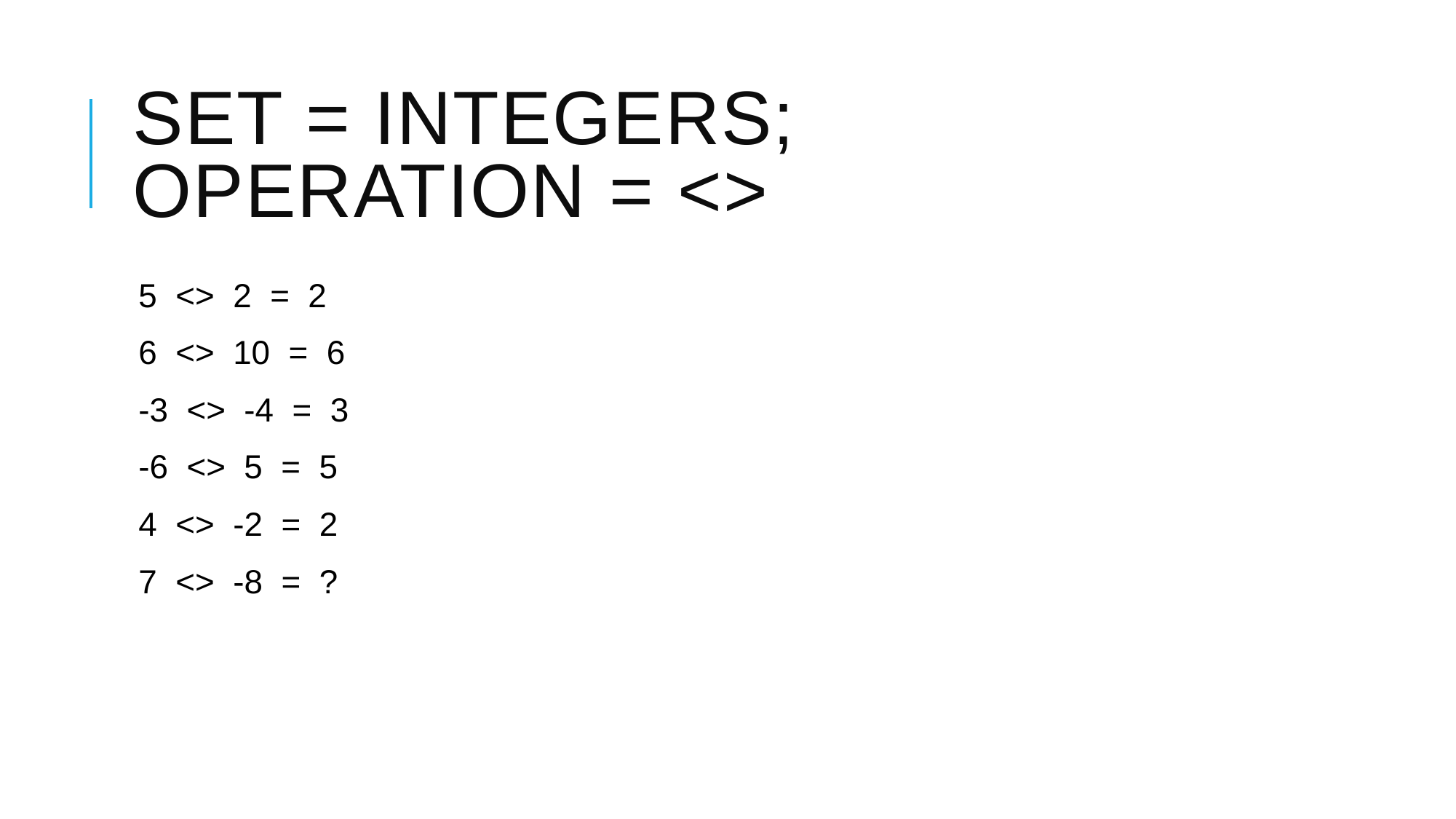

# Set = integers; operation = <>
5  <>  2  =  2
6  <>  10  =  6
-3  <>  -4  =  3
-6  <>  5  =  5
4  <>  -2  =  2
7  <>  -8  =  ?